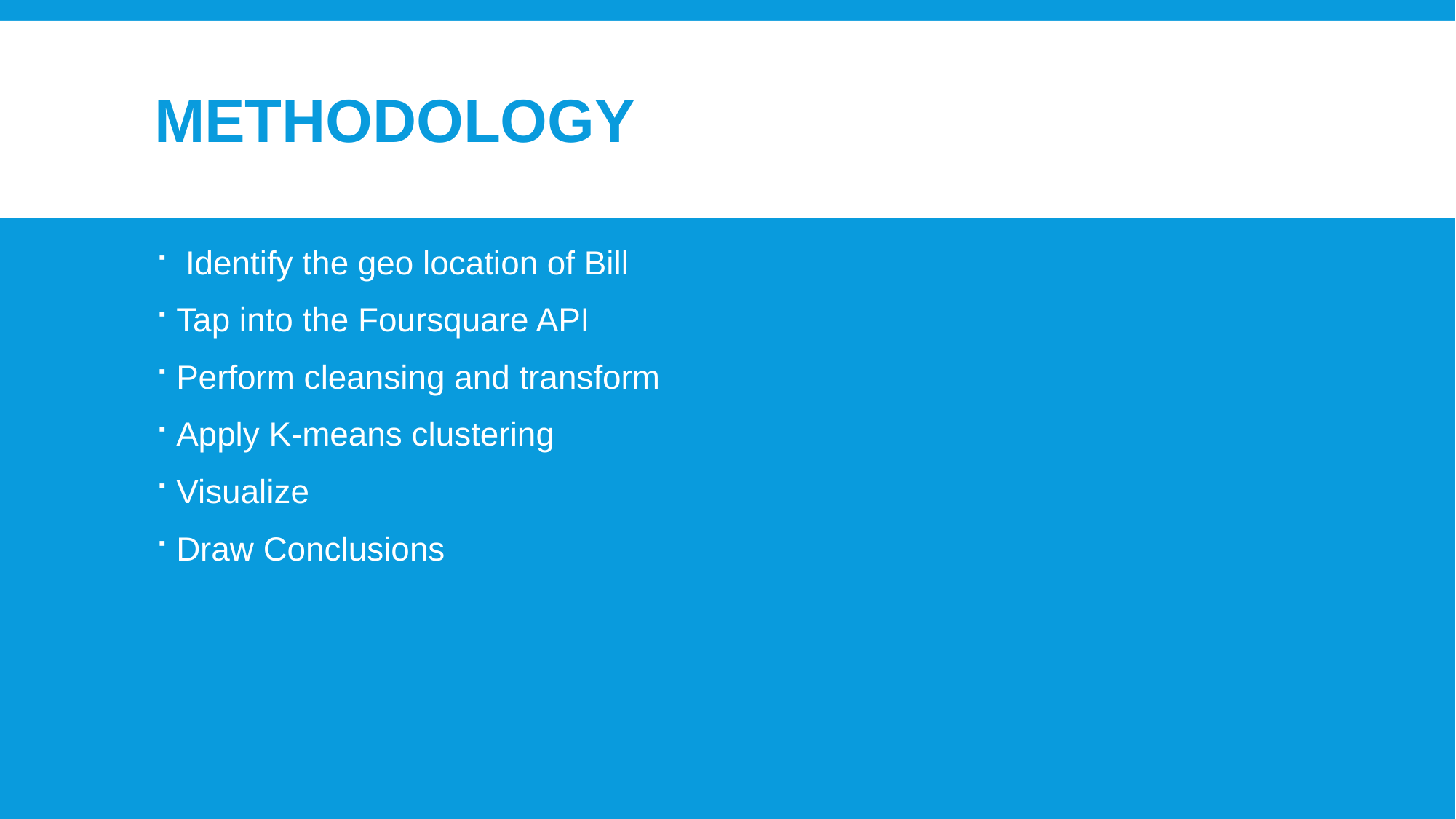

# Methodology
 Identify the geo location of Bill
Tap into the Foursquare API
Perform cleansing and transform
Apply K-means clustering
Visualize
Draw Conclusions